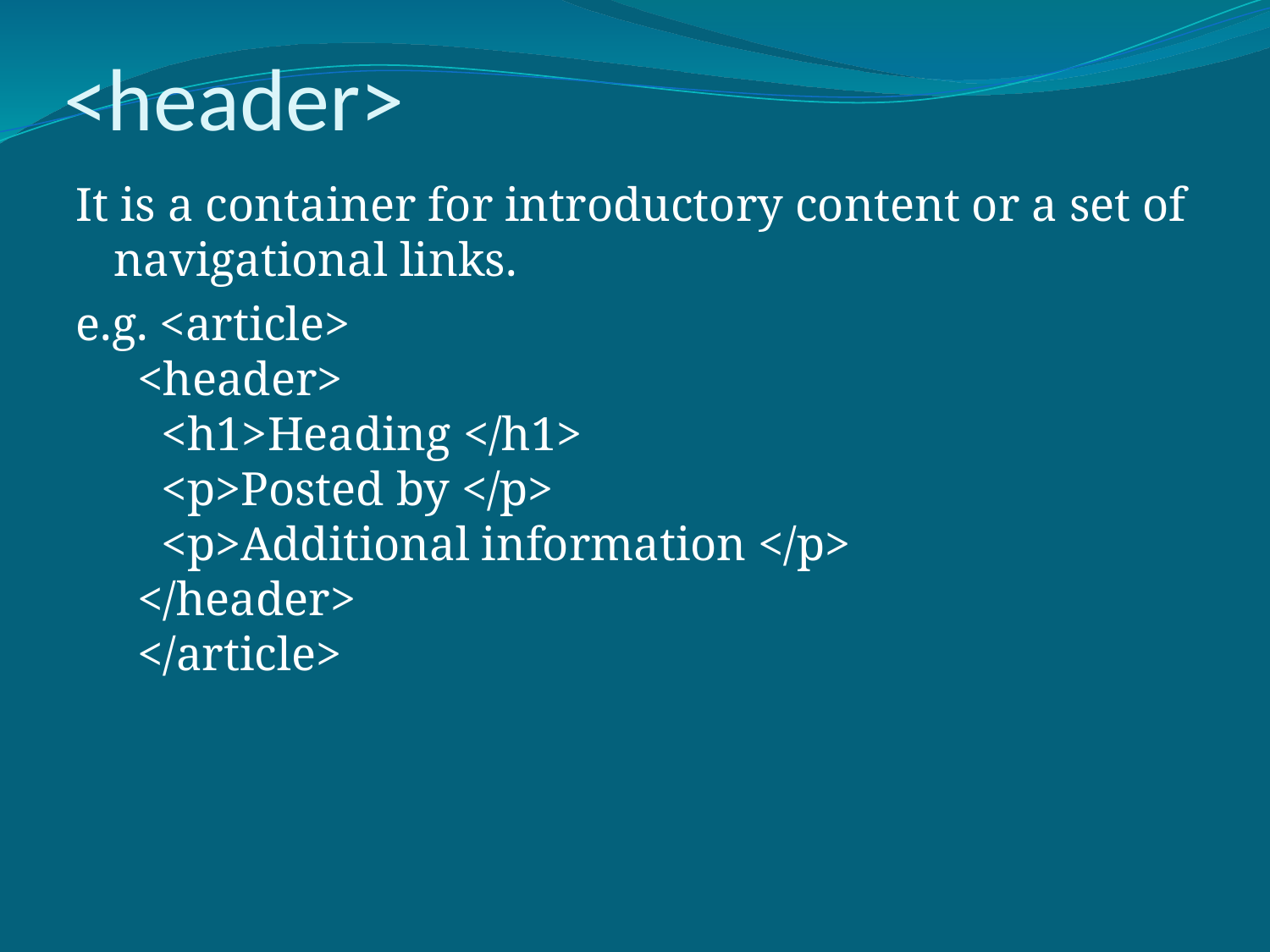

# <header>
It is a container for introductory content or a set of navigational links.
e.g. <article>
  <header>
    <h1>Heading </h1>
    <p>Posted by </p>
    <p>Additional information </p>
  </header>
  </article>